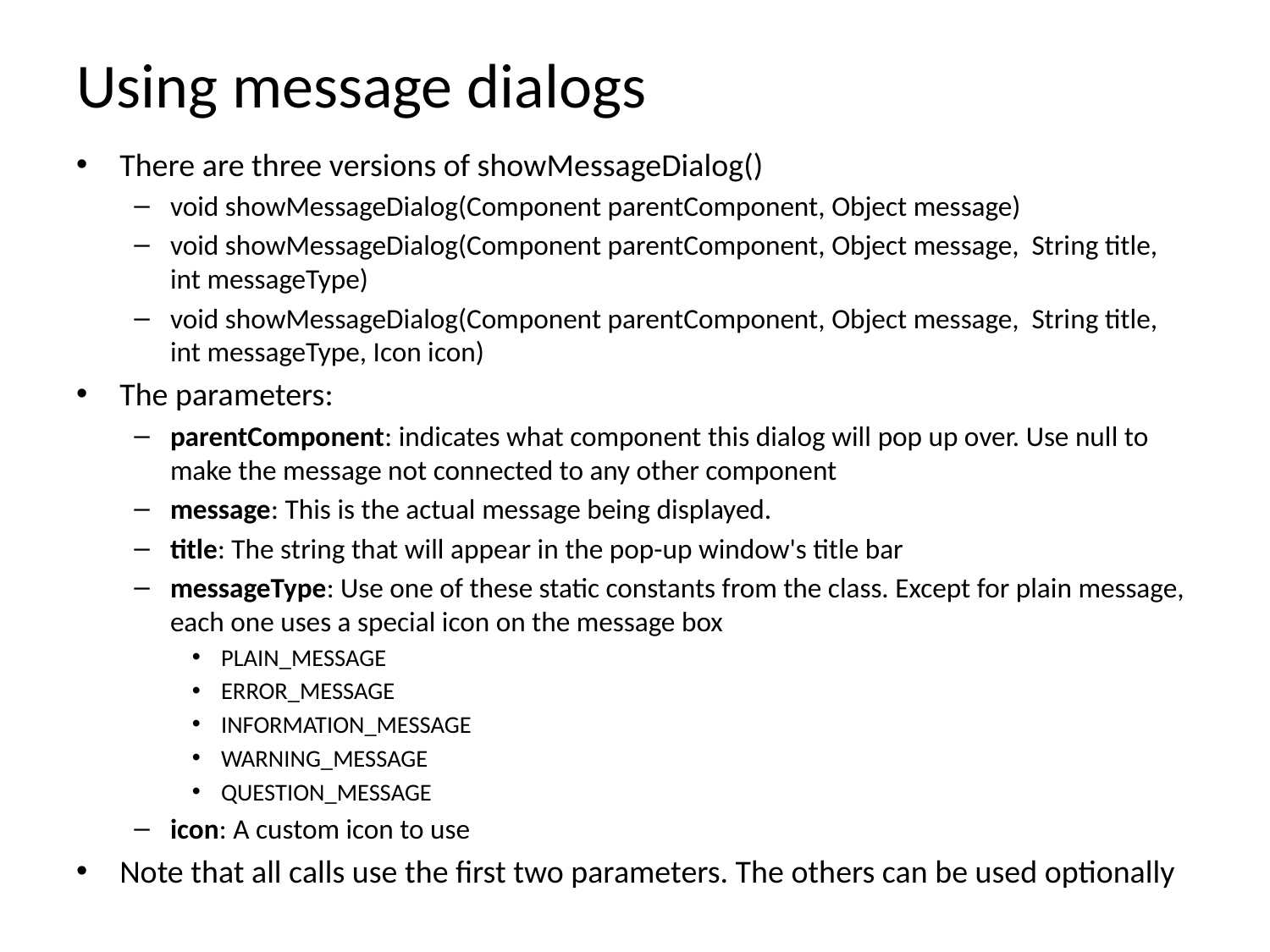

# Using message dialogs
There are three versions of showMessageDialog()
void showMessageDialog(Component parentComponent, Object message)
void showMessageDialog(Component parentComponent, Object message,  String title, int messageType)
void showMessageDialog(Component parentComponent, Object message,  String title, int messageType, Icon icon)
The parameters:
parentComponent: indicates what component this dialog will pop up over. Use null to make the message not connected to any other component
message: This is the actual message being displayed.
title: The string that will appear in the pop-up window's title bar
messageType: Use one of these static constants from the class. Except for plain message, each one uses a special icon on the message box
PLAIN_MESSAGE
ERROR_MESSAGE
INFORMATION_MESSAGE
WARNING_MESSAGE
QUESTION_MESSAGE
icon: A custom icon to use
Note that all calls use the first two parameters. The others can be used optionally